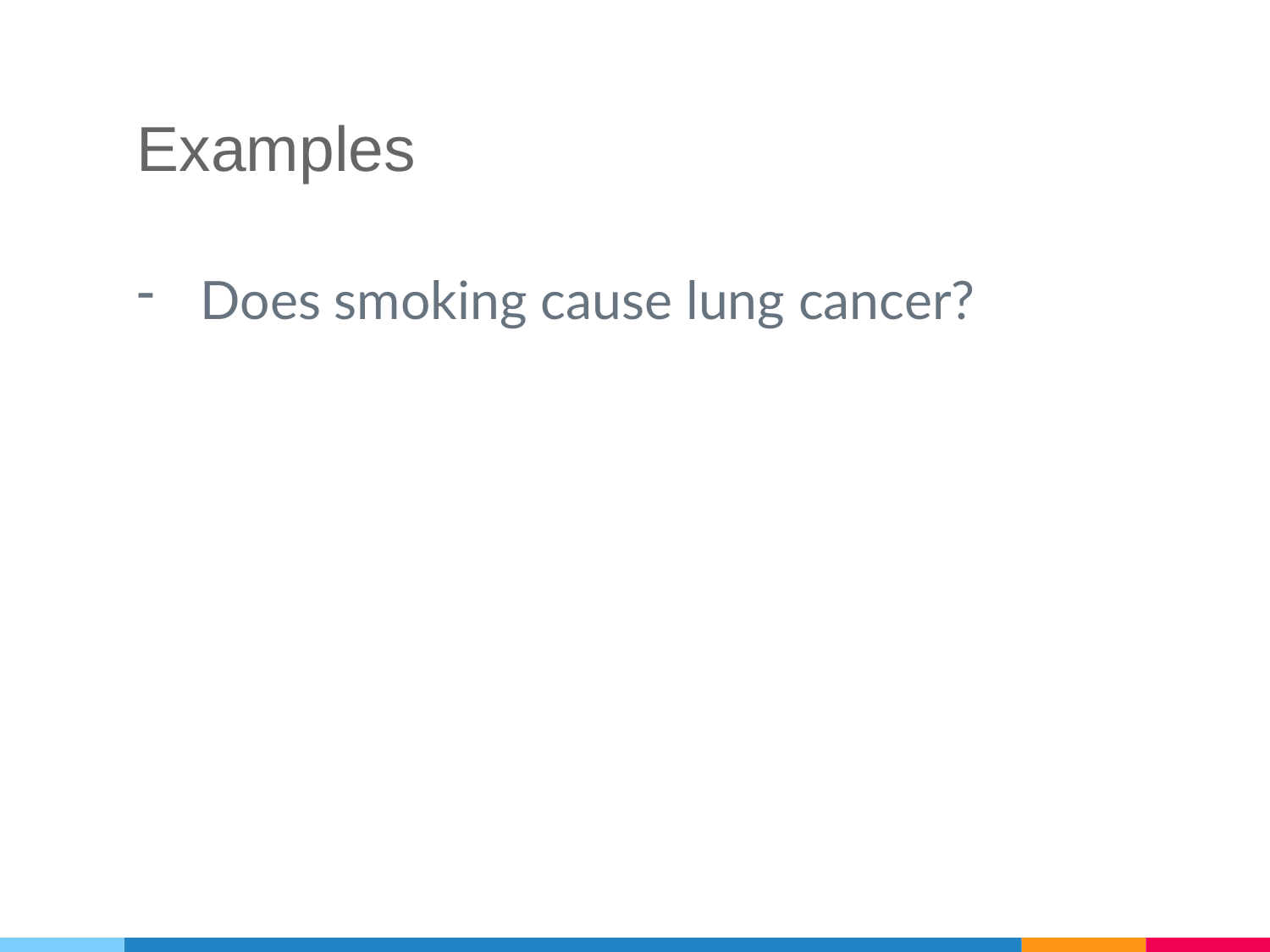

# Examples
Does smoking cause lung cancer?